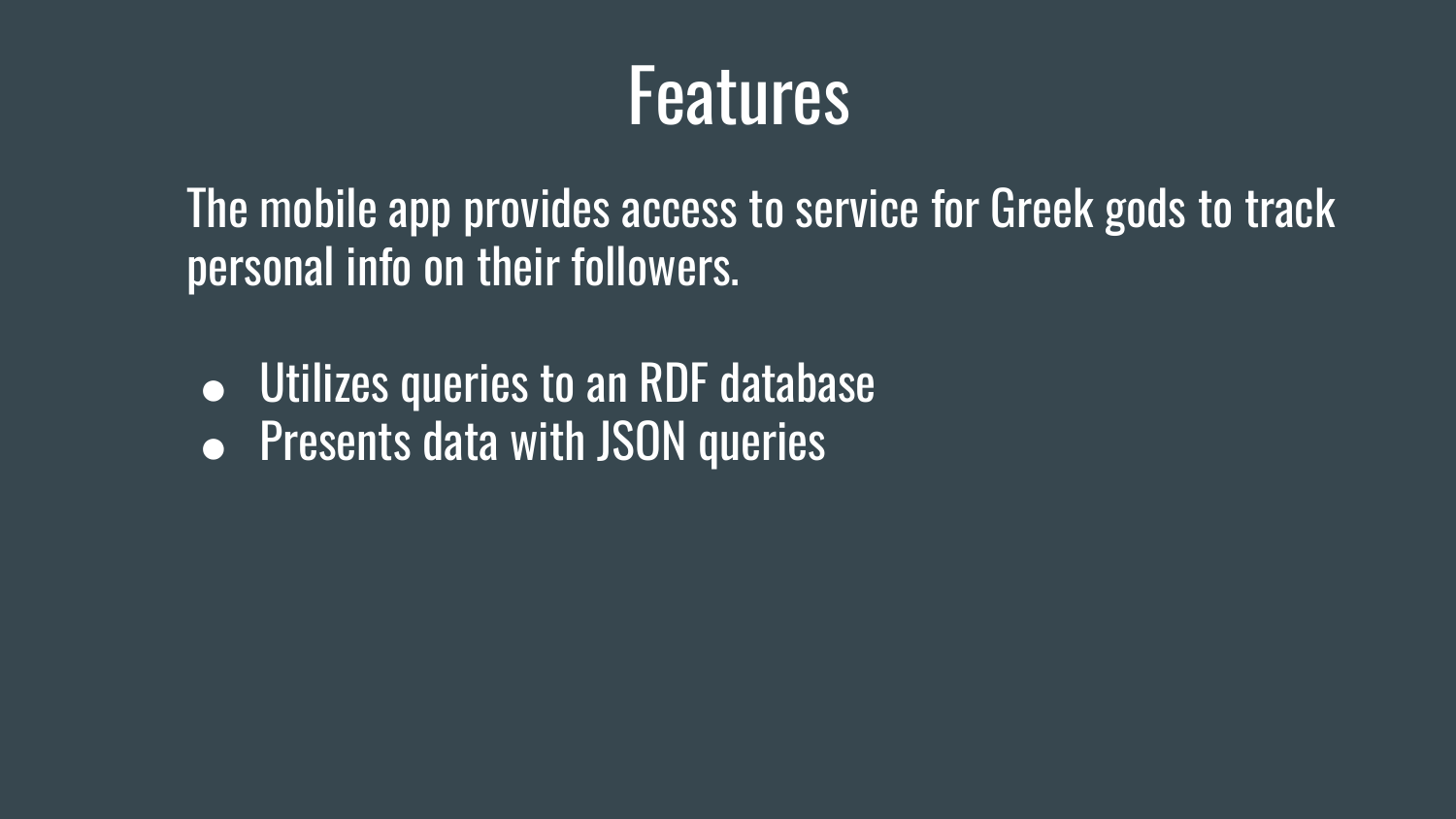

# Features
The mobile app provides access to service for Greek gods to track personal info on their followers.

Utilizes queries to an RDF database
Presents data with JSON queries